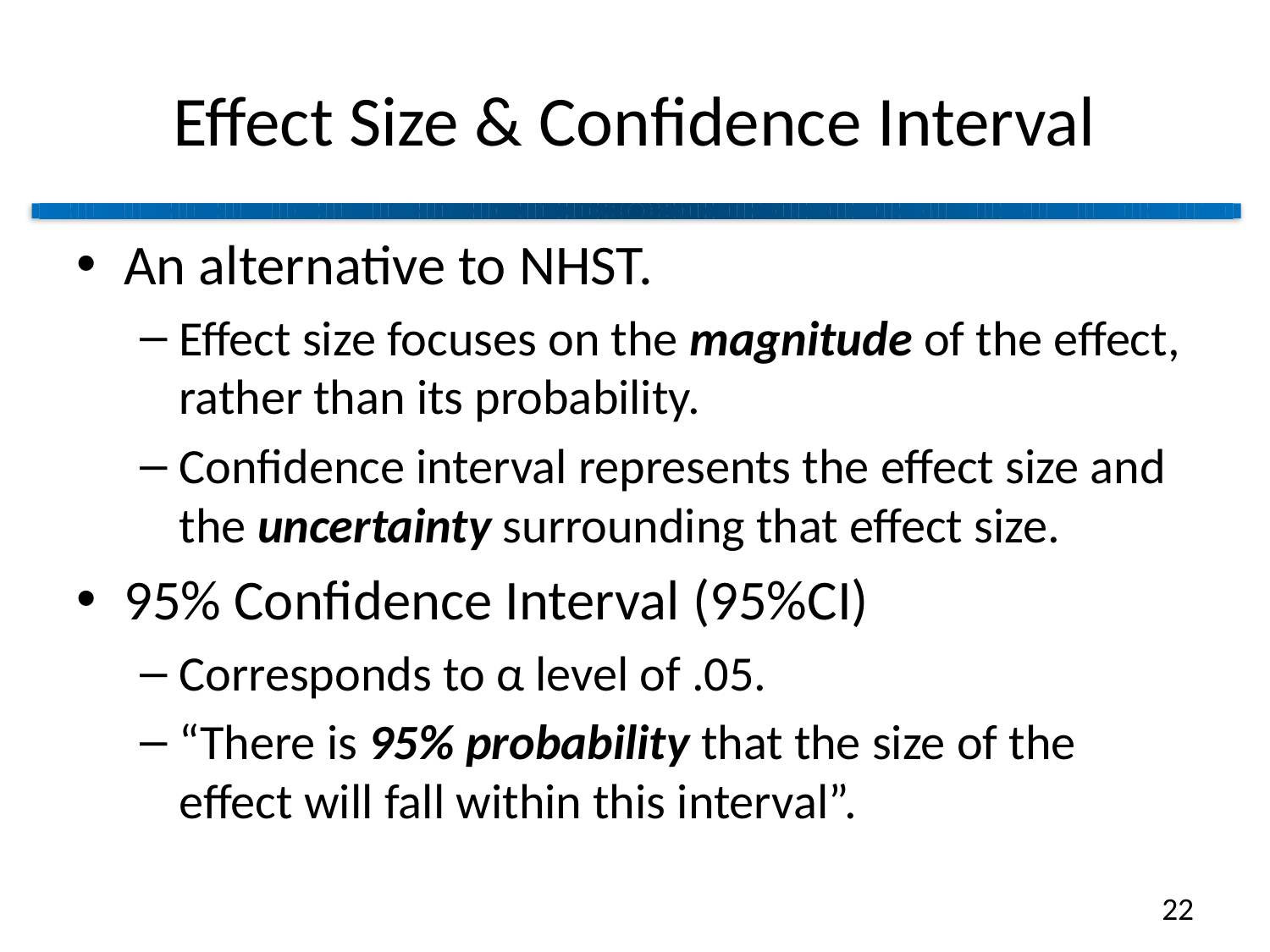

# Effect Size & Confidence Interval
An alternative to NHST.
Effect size focuses on the magnitude of the effect, rather than its probability.
Confidence interval represents the effect size and the uncertainty surrounding that effect size.
95% Confidence Interval (95%CI)
Corresponds to α level of .05.
“There is 95% probability that the size of the effect will fall within this interval”.
22